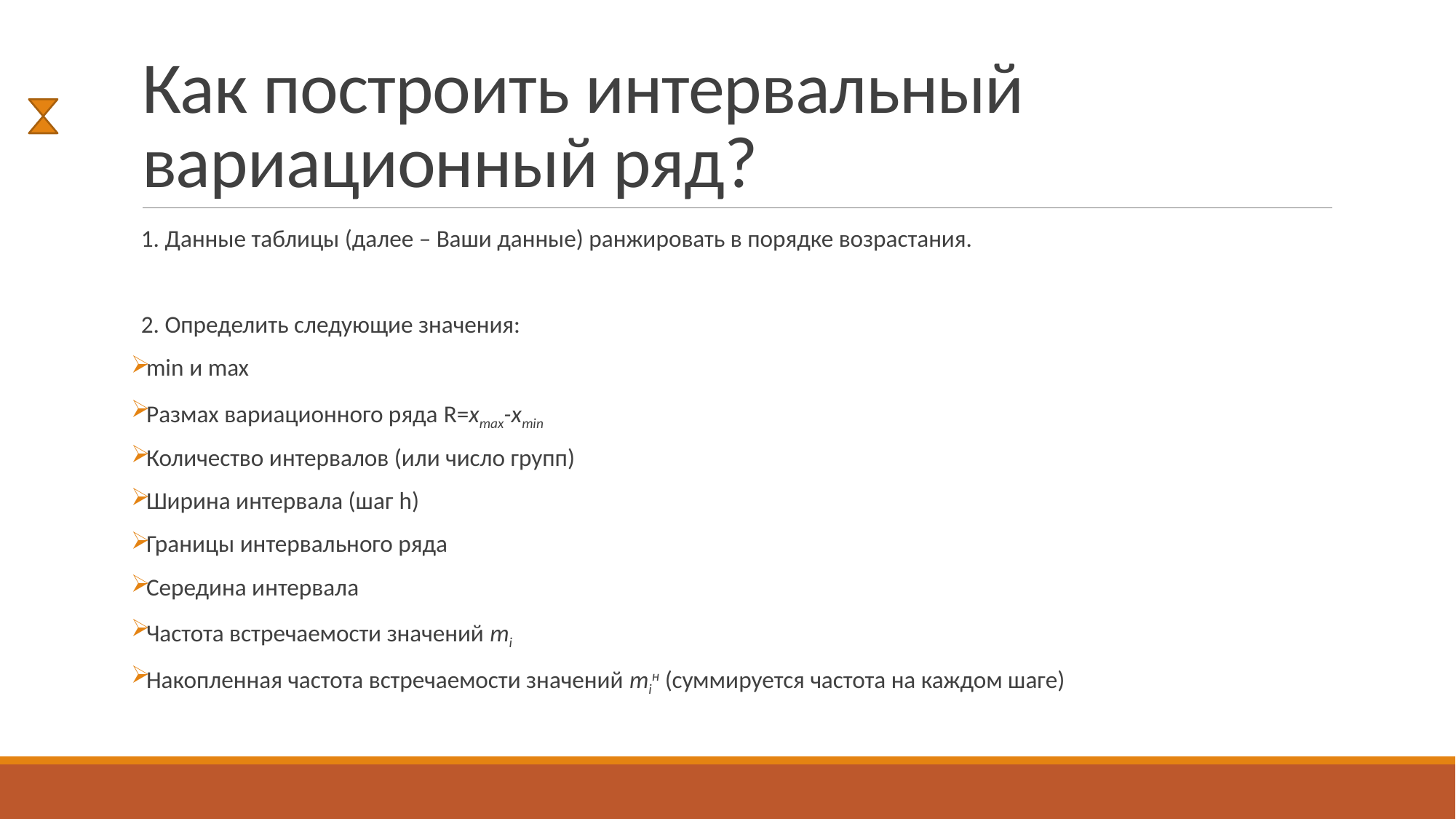

# Как построить интервальный вариационный ряд?

1. Данные таблицы (далее – Ваши данные) ранжировать в порядке возрастания.

2. Определить следующие значения:
min и max
Размах вариационного ряда R=xmax-xmin
Количество интервалов (или число групп)
Ширина интервала (шаг h)
Границы интервального ряда
Середина интервала
Частота встречаемости значений mi
Накопленная частота встречаемости значений miн (суммируется частота на каждом шаге)